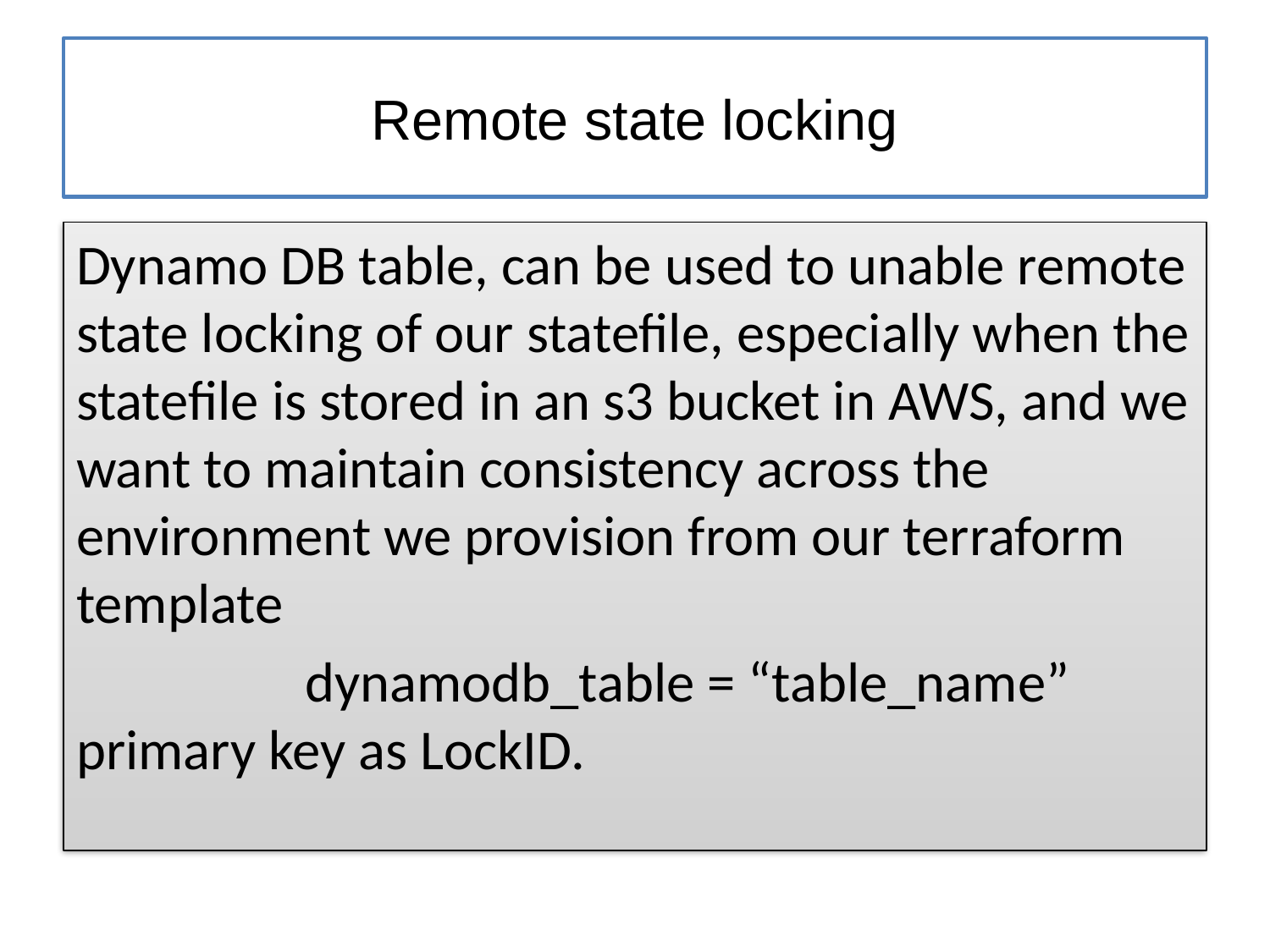

# Remote state locking
Dynamo DB table, can be used to unable remote state locking of our statefile, especially when the statefile is stored in an s3 bucket in AWS, and we want to maintain consistency across the environment we provision from our terraform template
                  dynamodb_table = “table_name” primary key as LockID.